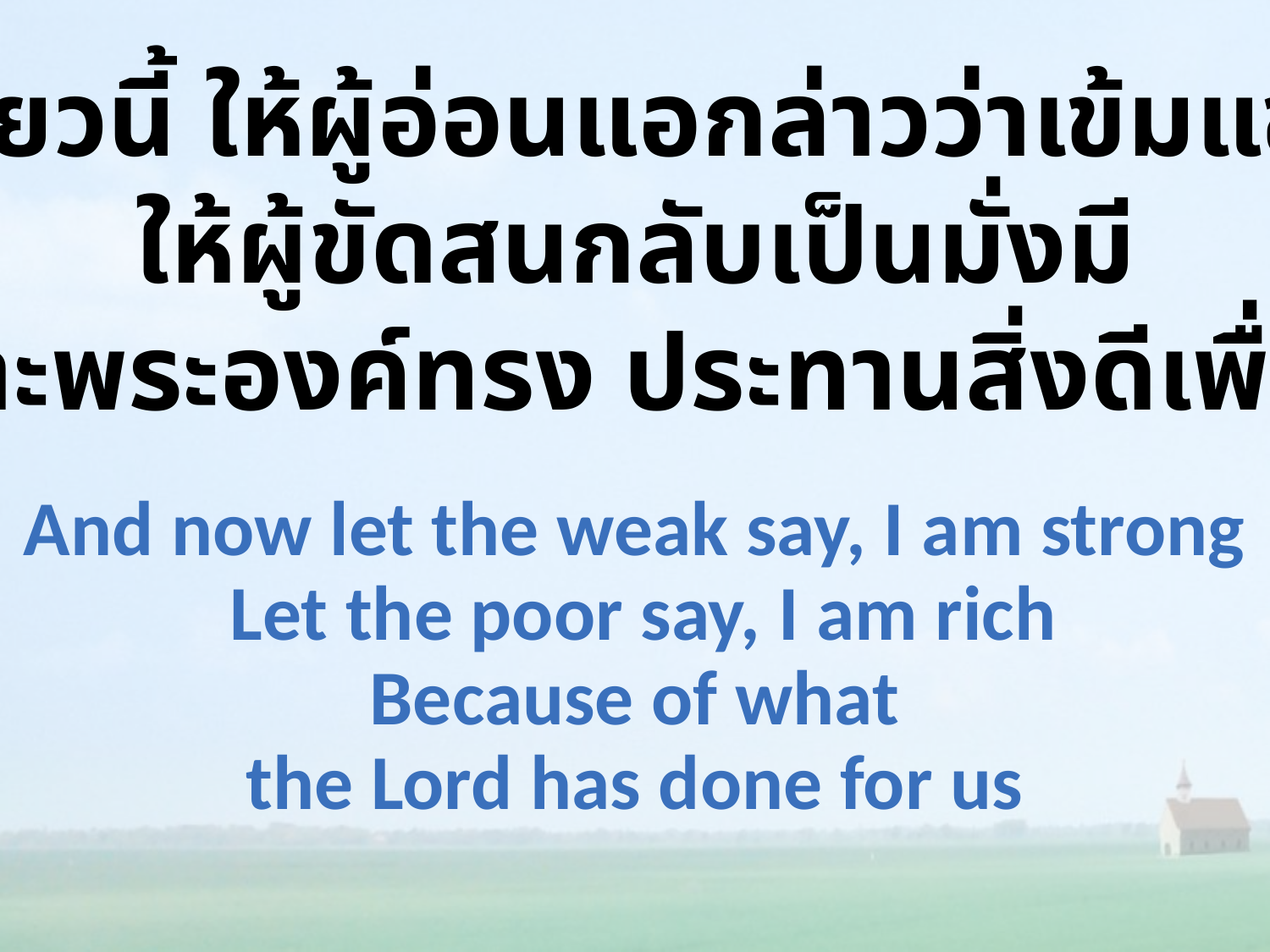

เดี๋ยวนี้ ให้ผู้อ่อนแอกล่าวว่าเข้มแข็ง
ให้ผู้ขัดสนกลับเป็นมั่งมี
เพราะพระองค์ทรง ประทานสิ่งดีเพื่อเรา
And now let the weak say, I am strong
 Let the poor say, I am rich
 Because of what
the Lord has done for us